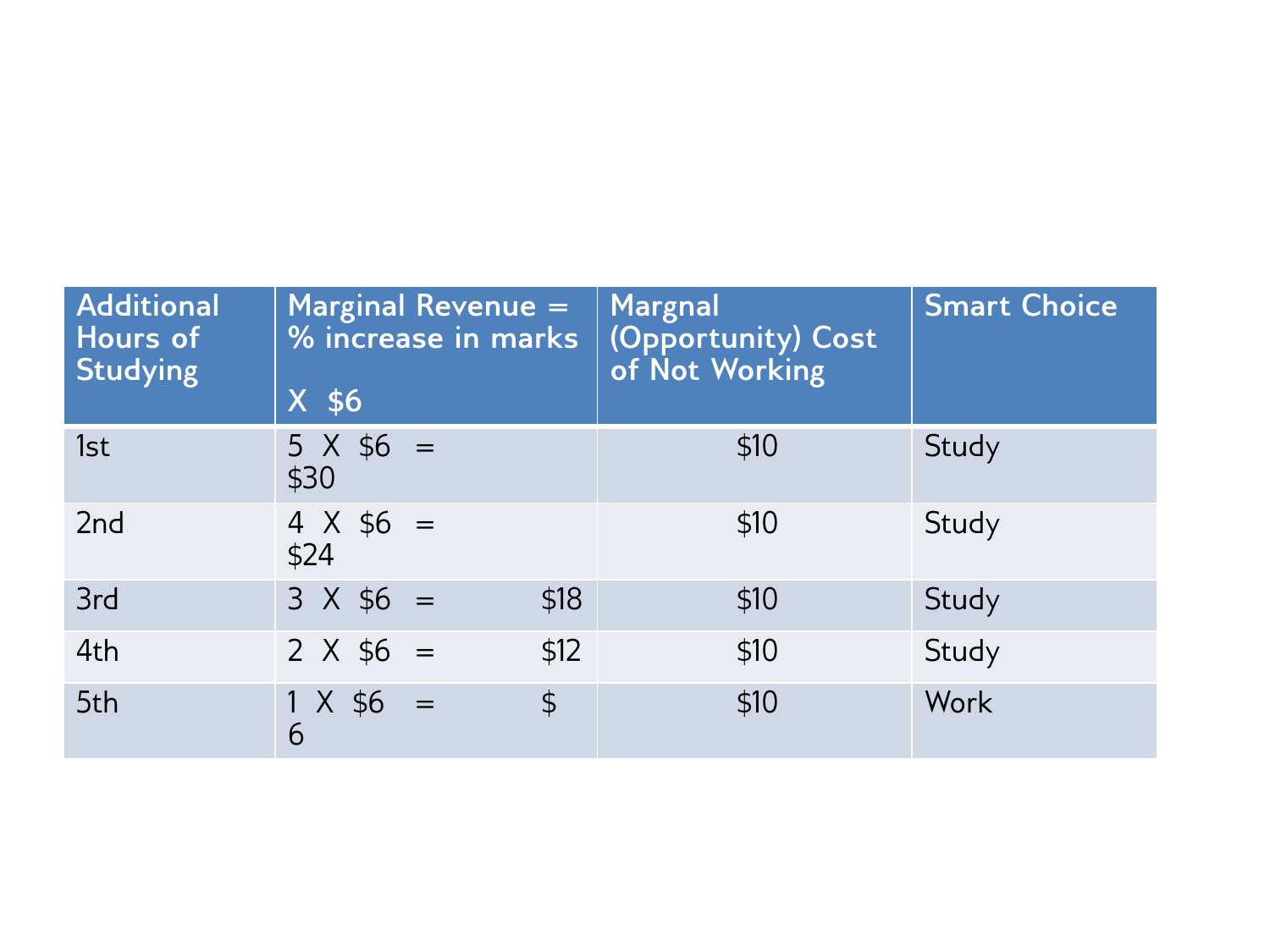

| Additional Hours of Studying | Marginal Revenue = % increase in marks X $6 | Margnal (Opportunity) Cost of Not Working | Smart Choice |
| --- | --- | --- | --- |
| 1st | 5 X $6 = $30 | $10 | Study |
| 2nd | 4 X $6 = $24 | $10 | Study |
| 3rd | 3 X $6 = $18 | $10 | Study |
| 4th | 2 X $6 = $12 | $10 | Study |
| 5th | 1 X $6 = $ 6 | $10 | Work |